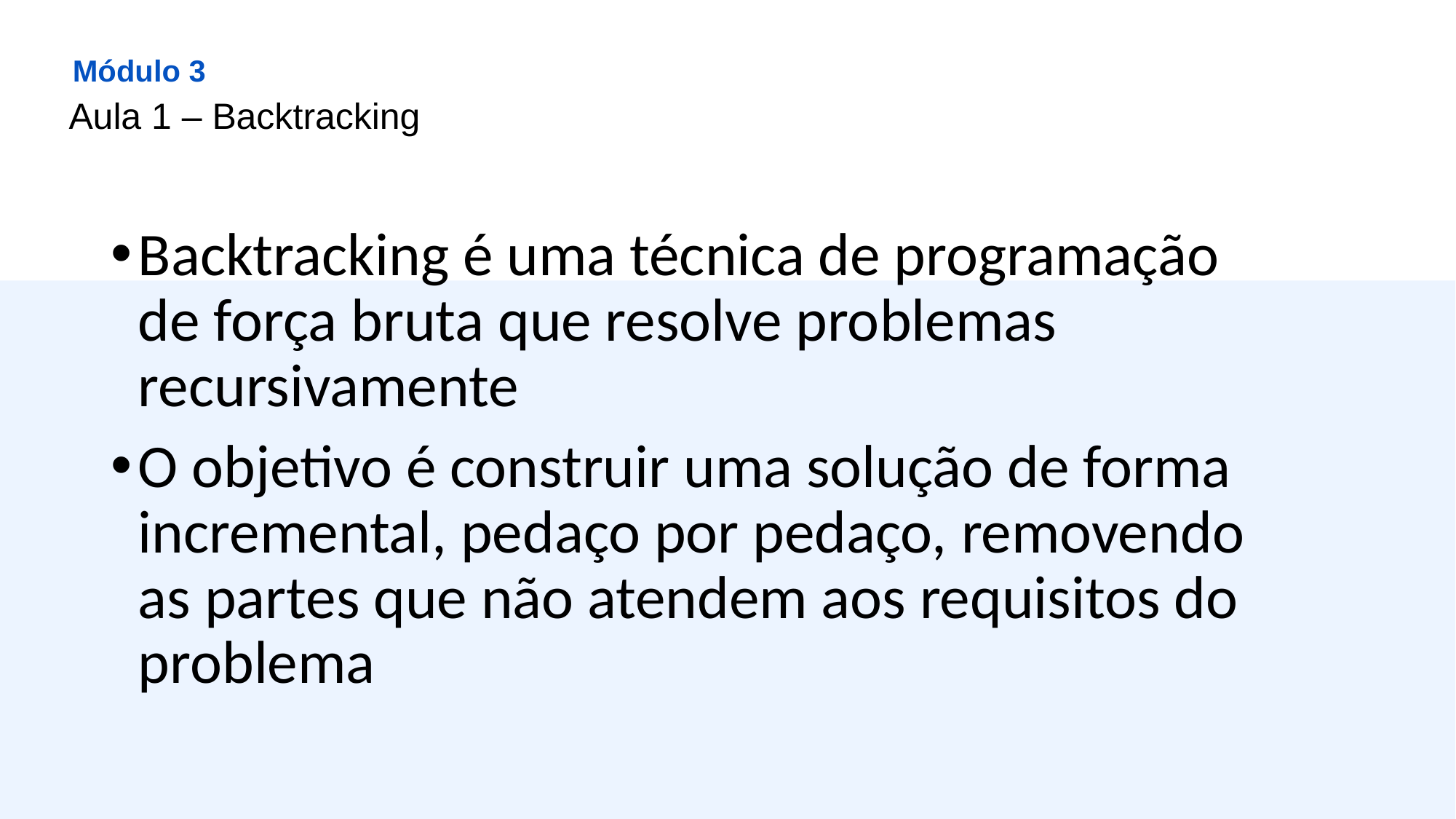

Módulo 3
Aula 1 – Backtracking
Backtracking é uma técnica de programação de força bruta que resolve problemas recursivamente
O objetivo é construir uma solução de forma incremental, pedaço por pedaço, removendo as partes que não atendem aos requisitos do problema